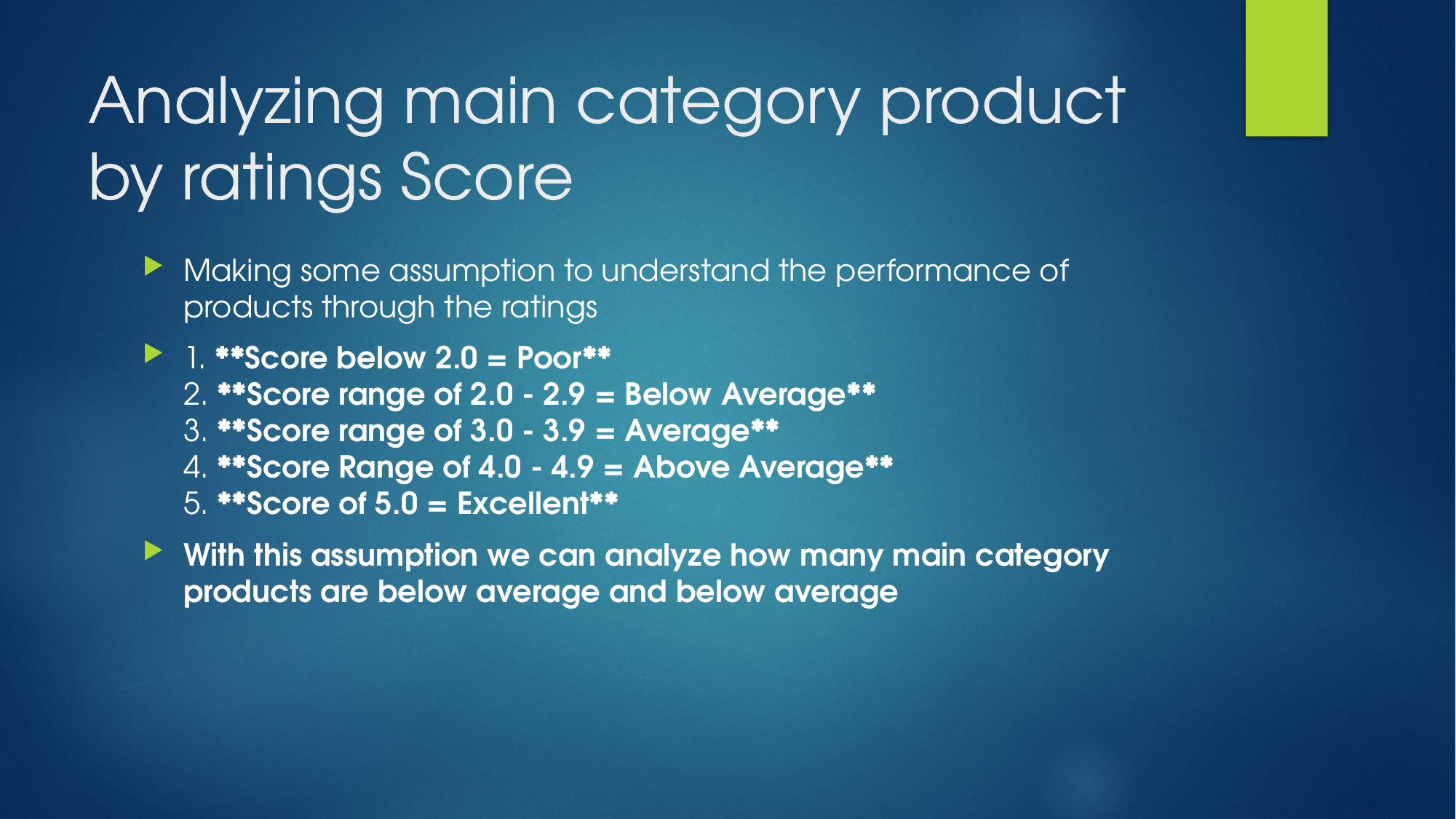

# Analyzing main category product by ratings Score
Making some assumption to understand the performance of products through the ratings
1. **Score below 2.0 = Poor**
2. **Score range of 2.0 - 2.9 = Below Average**
3. **Score range of 3.0 - 3.9 = Average**
4. **Score Range of 4.0 - 4.9 = Above Average**
5. **Score of 5.0 = Excellent**
With this assumption we can analyze how many main category products are below average and below average